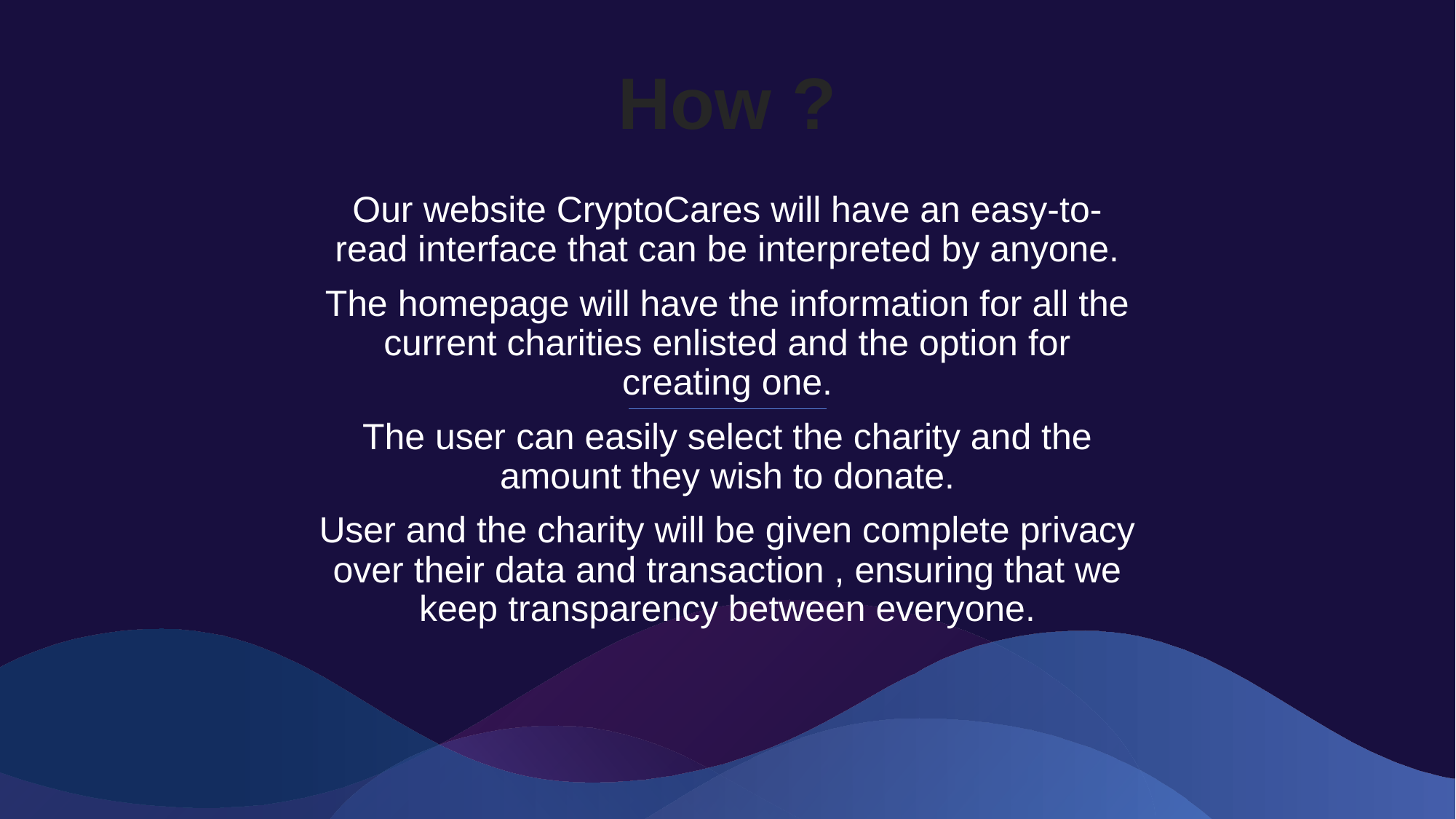

# How ?
Our website CryptoCares will have an easy-to-read interface that can be interpreted by anyone.
The homepage will have the information for all the current charities enlisted and the option for creating one.
The user can easily select the charity and the amount they wish to donate.
User and the charity will be given complete privacy over their data and transaction , ensuring that we keep transparency between everyone.